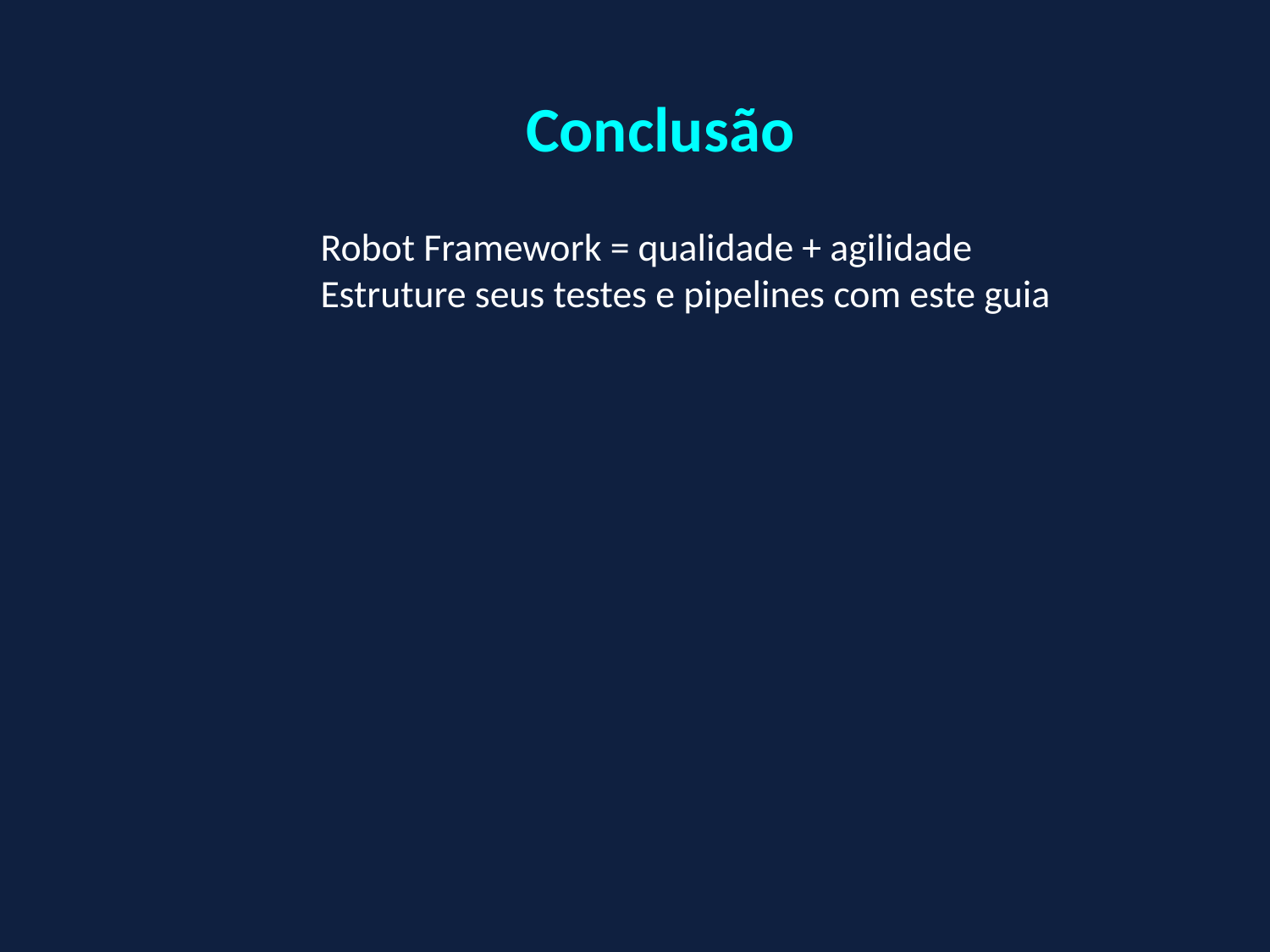

🏁
Conclusão
Robot Framework = qualidade + agilidade
Estruture seus testes e pipelines com este guia